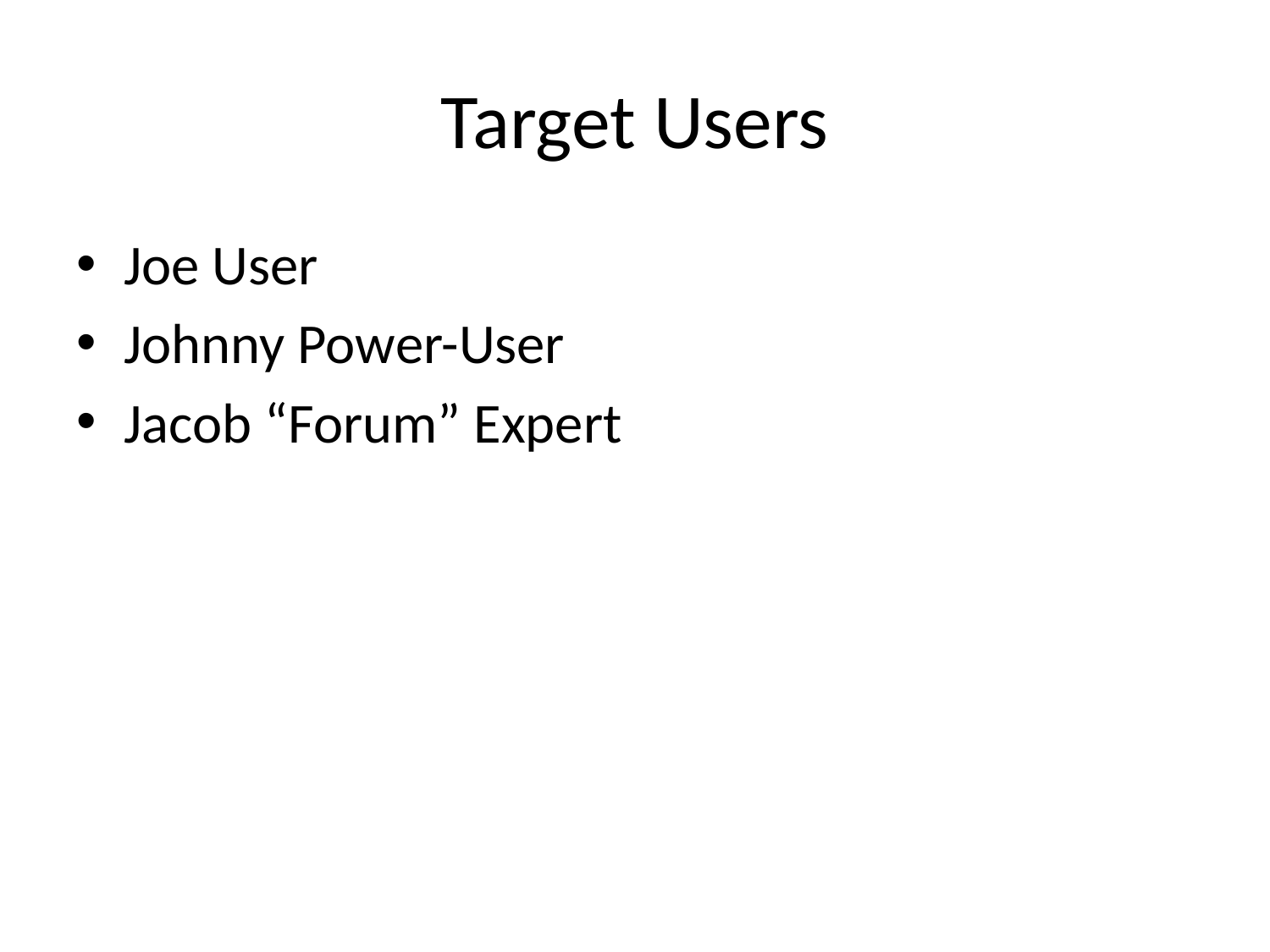

# Target Users
Joe User
Johnny Power-User
Jacob “Forum” Expert